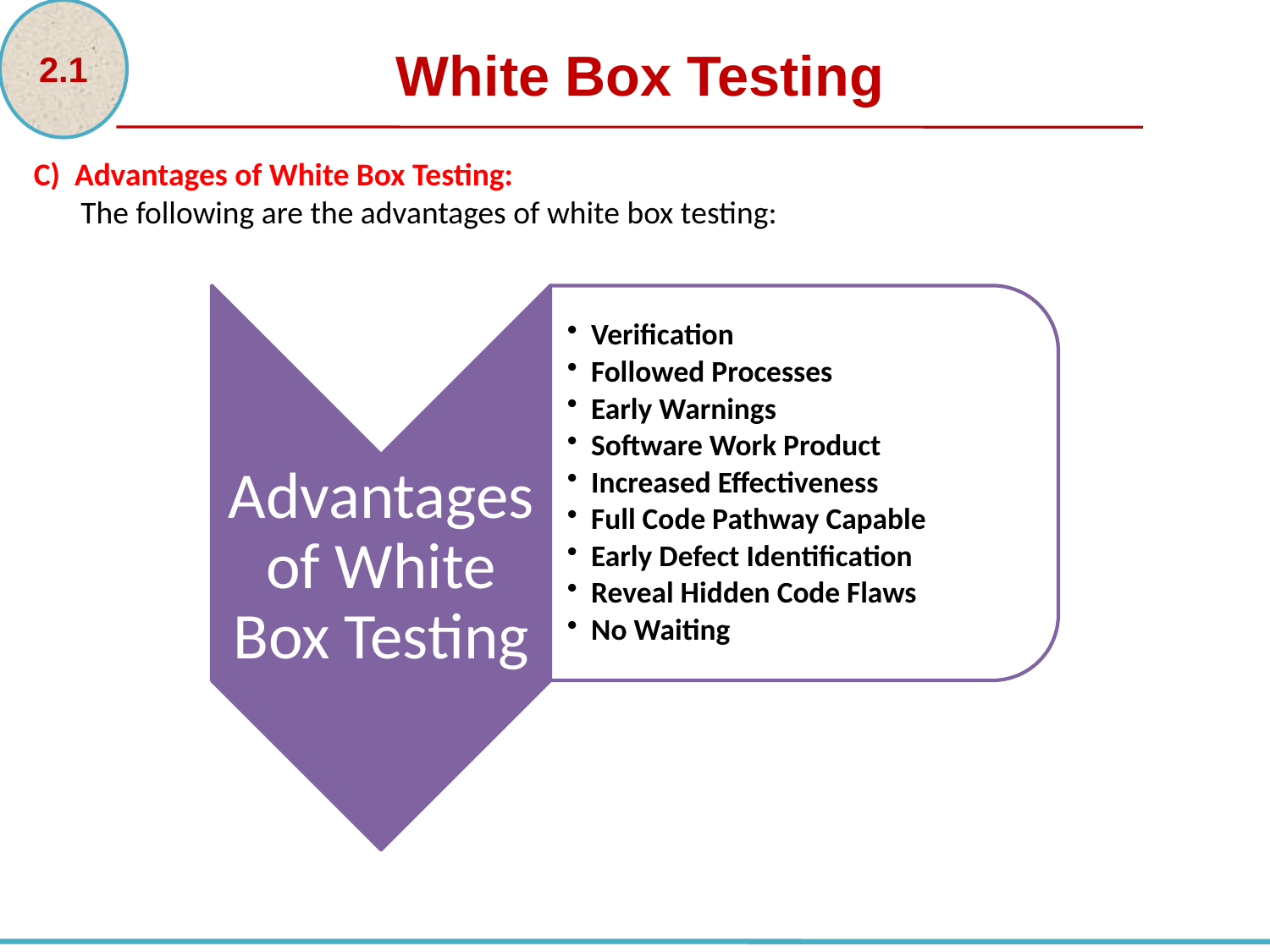

2.1
White Box Testing
C)  Advantages of White Box Testing:
The following are the advantages of white box testing:
Advantages of White Box Testing
Verification
Followed Processes
Early Warnings
Software Work Product
Increased Effectiveness
Full Code Pathway Capable
Early Defect Identification
Reveal Hidden Code Flaws
No Waiting